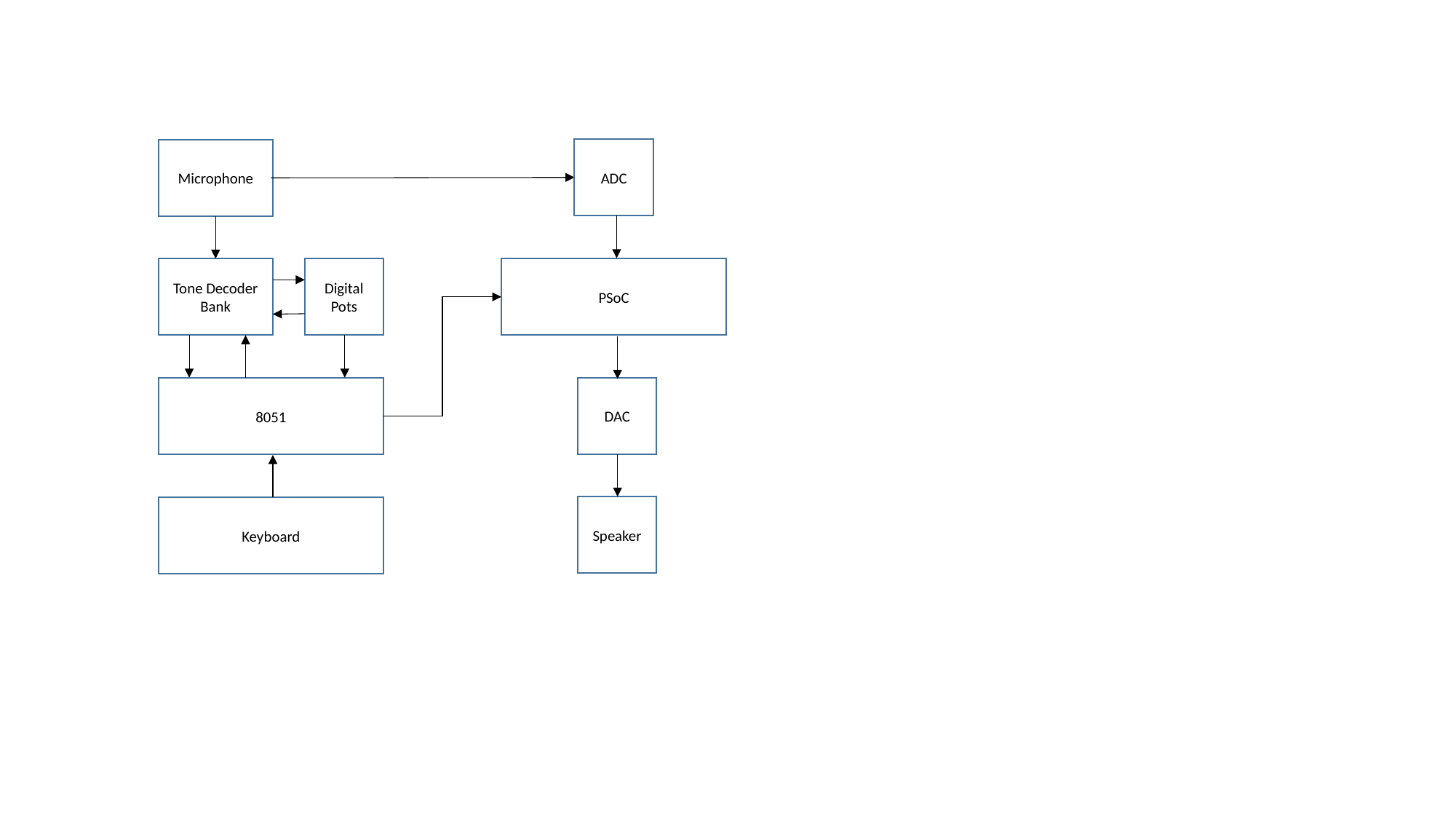

ADC
Microphone
Tone Decoder Bank
Digital Pots
PSoC
DAC
8051
Speaker
Keyboard